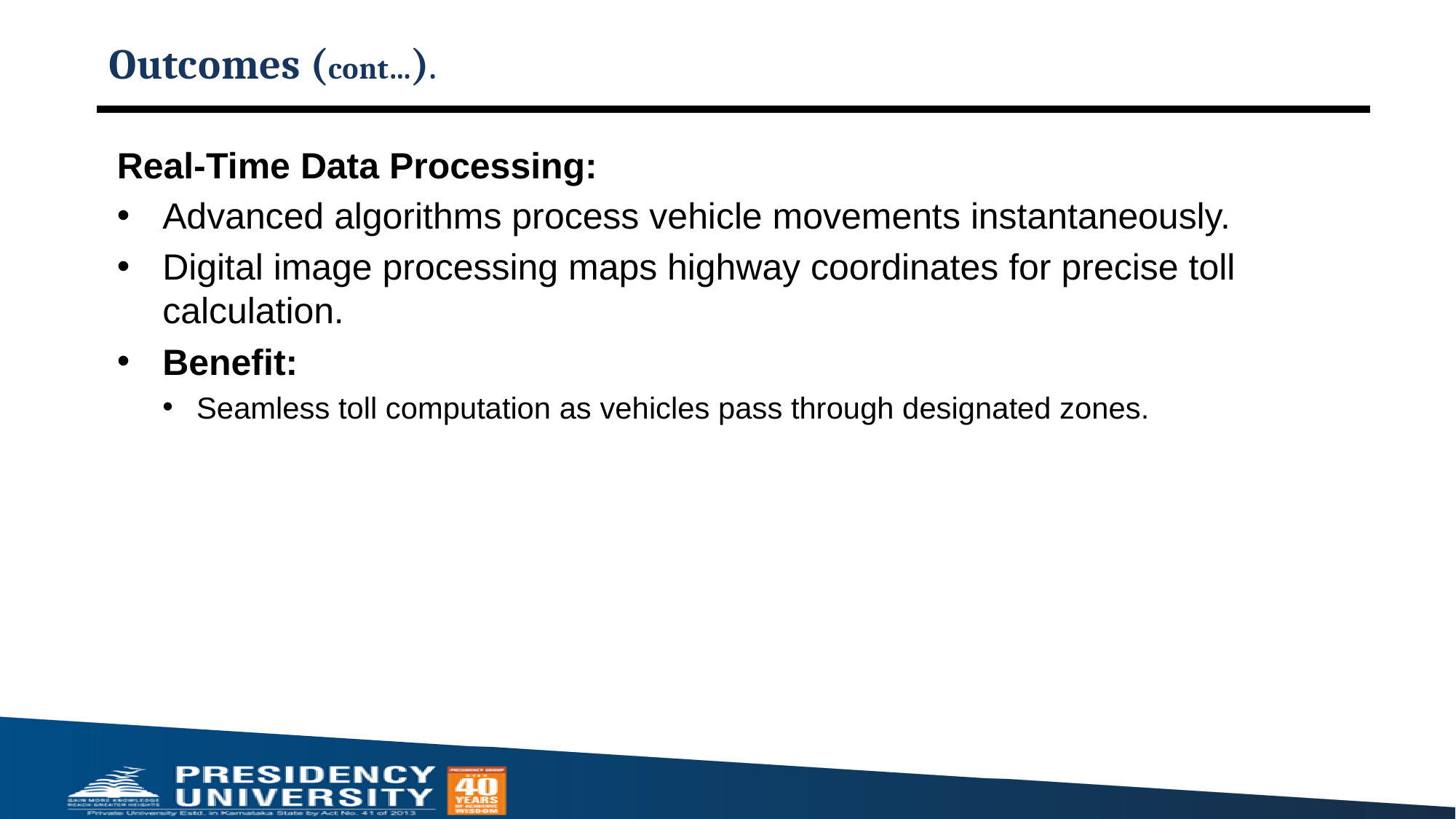

# Outcomes (cont…).
Real-Time Data Processing:
Advanced algorithms process vehicle movements instantaneously.
Digital image processing maps highway coordinates for precise toll calculation.
Benefit:
Seamless toll computation as vehicles pass through designated zones.